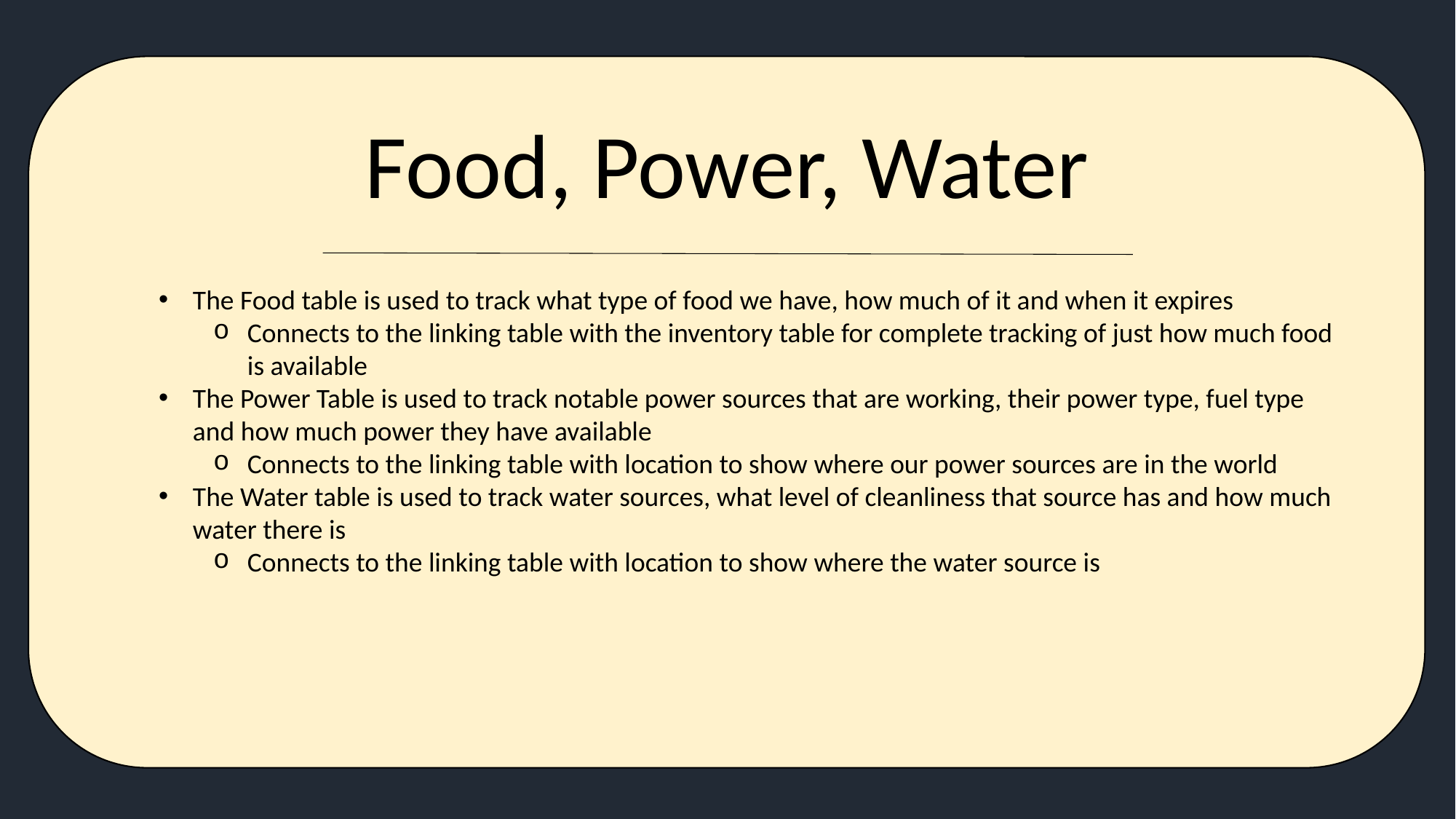

# Food, Power, Water
The Food table is used to track what type of food we have, how much of it and when it expires
Connects to the linking table with the inventory table for complete tracking of just how much food is available
The Power Table is used to track notable power sources that are working, their power type, fuel type and how much power they have available
Connects to the linking table with location to show where our power sources are in the world
The Water table is used to track water sources, what level of cleanliness that source has and how much water there is
Connects to the linking table with location to show where the water source is